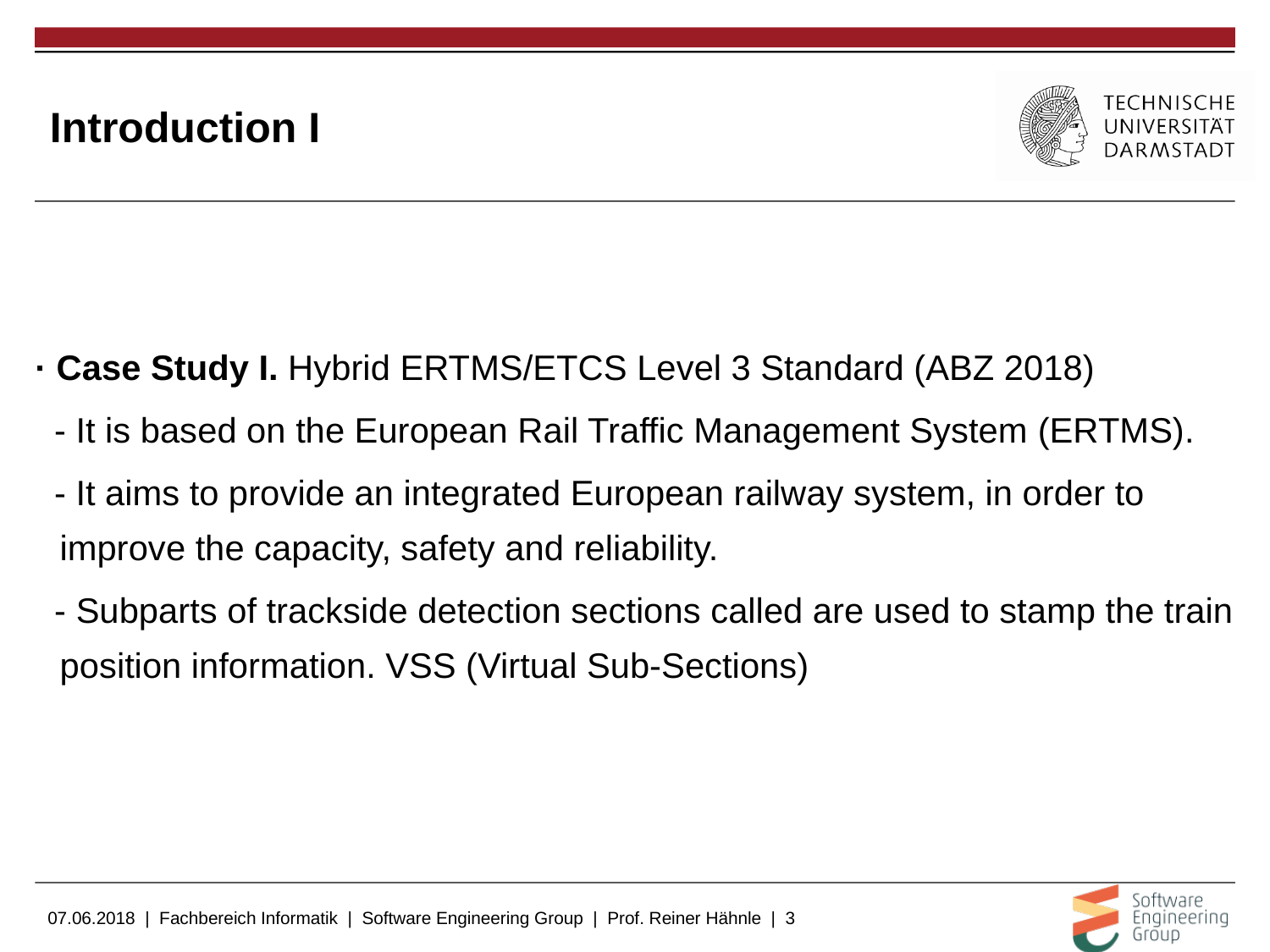

# Introduction I
· Case Study I. Hybrid ERTMS/ETCS Level 3 Standard (ABZ 2018)
  - It is based on the European Rail Traffic Management System (ERTMS).
  - It aims to provide an integrated European railway system, in order to improve the capacity, safety and reliability.
  - Subparts of trackside detection sections called are used to stamp the train position information. VSS (Virtual Sub-Sections)